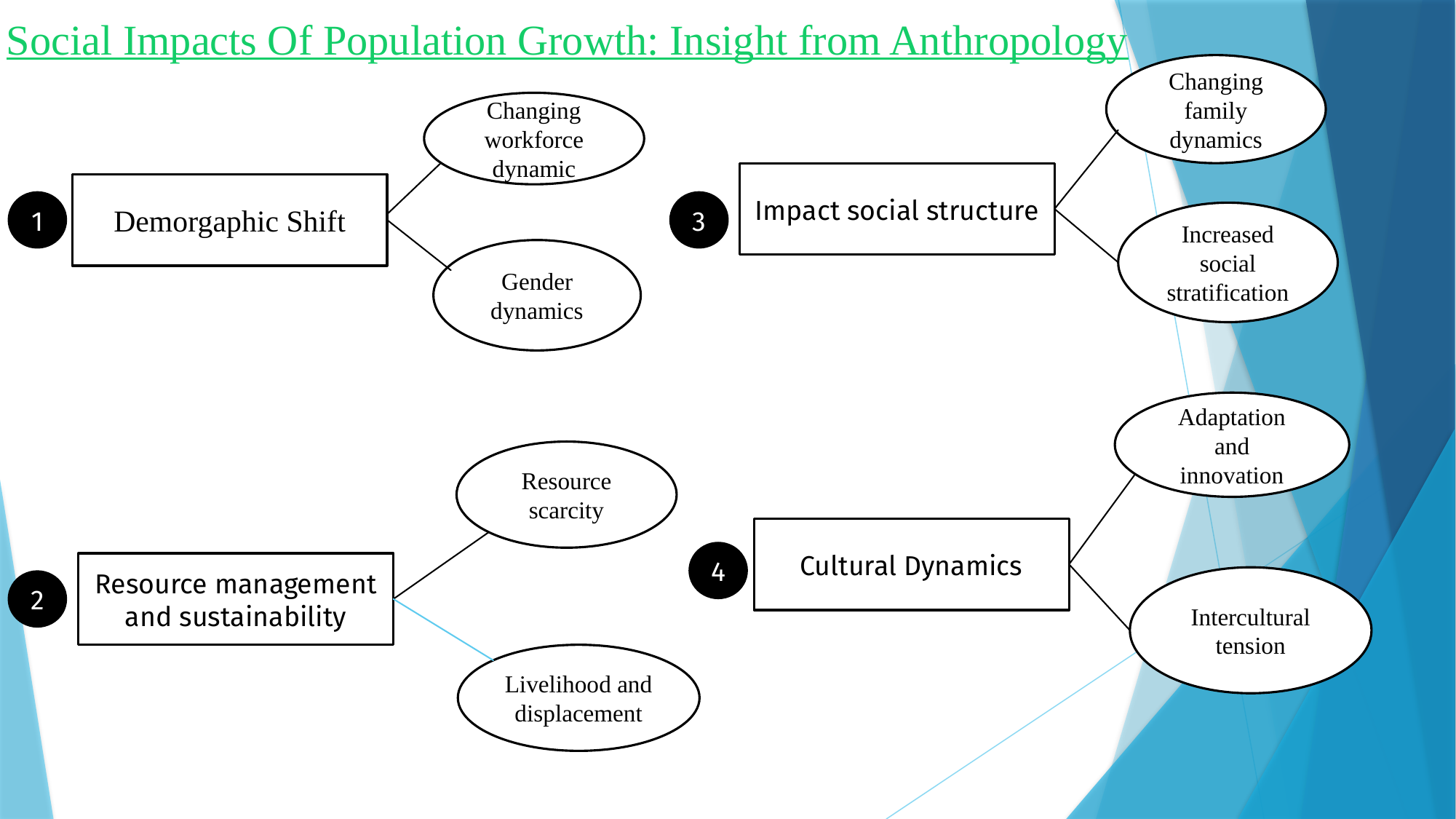

Social Impacts Of Population Growth: Insight from Anthropology
Changing family dynamics
Changing workforce dynamic
Impact social structure
Demorgaphic Shift
3
1
Increased social stratification
Gender dynamics
Adaptation and innovation
Resource scarcity
Cultural Dynamics
4
Resource management and sustainability
Intercultural tension
2
Livelihood and displacement